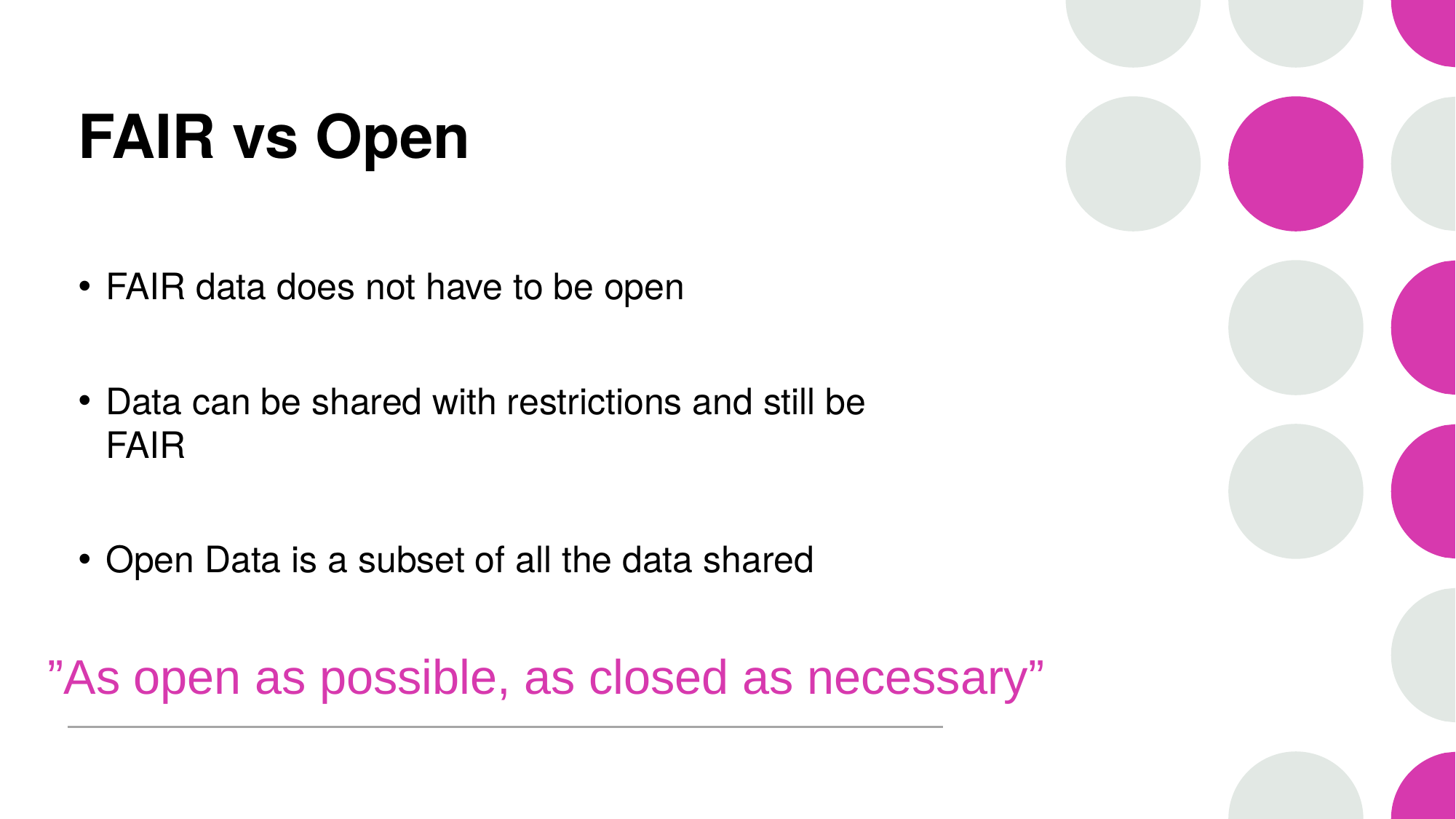

# FAIR vs Open
FAIR data does not have to be open

Data can be shared with restrictions and still be FAIR

Open Data is a subset of all the data shared

”As open as possible, as closed as necessary”